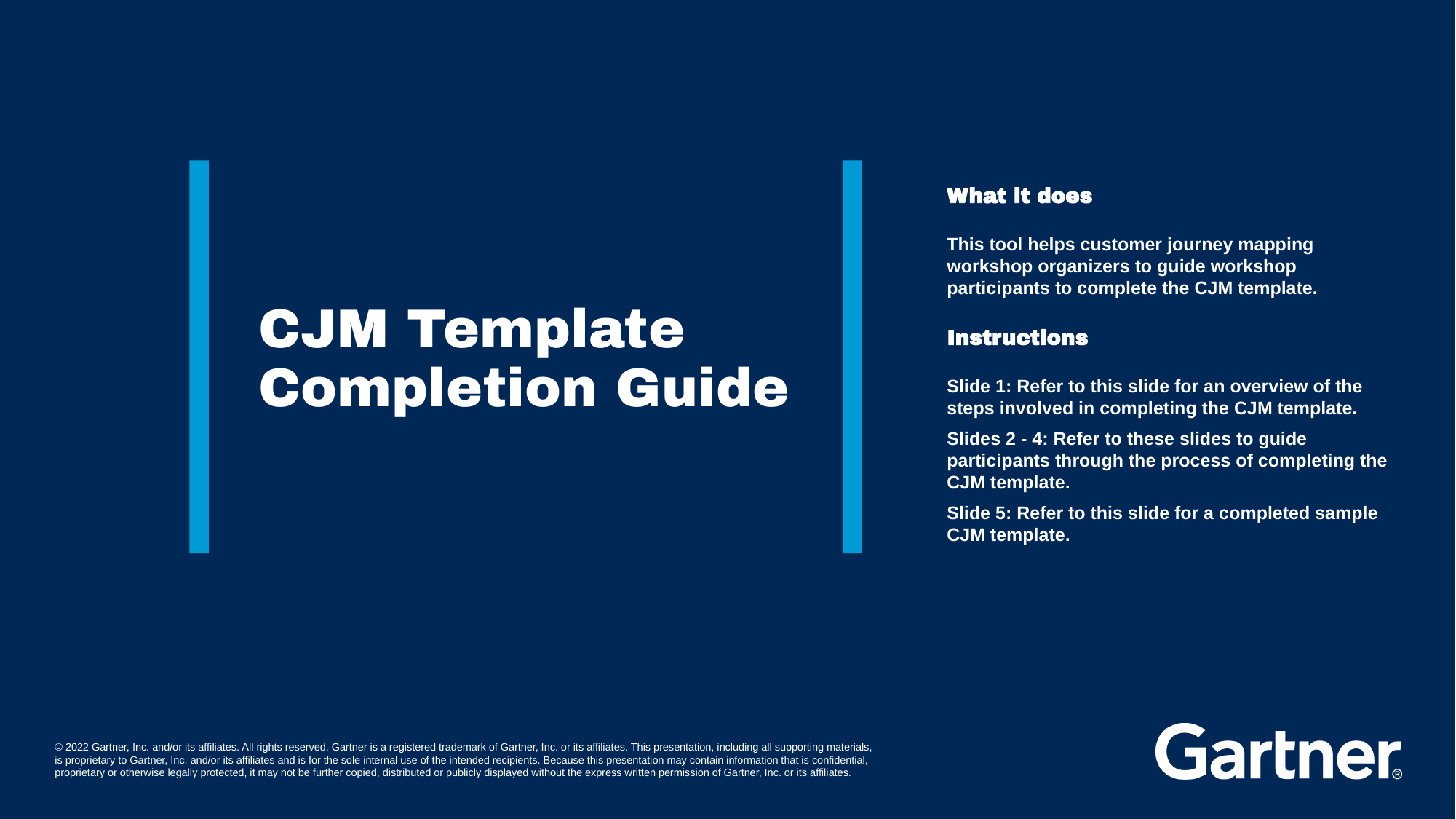

What it does

This tool helps customer journey mapping workshop organizers to guide workshop participants to complete the CJM template.

Instructions

Slide 1: Refer to this slide for an overview of the steps involved in completing the CJM template.
Slides 2 - 4: Refer to these slides to guide participants through the process of completing the CJM template.
Slide 5: Refer to this slide for a completed sample CJM template.

# CJM Template Completion Guide